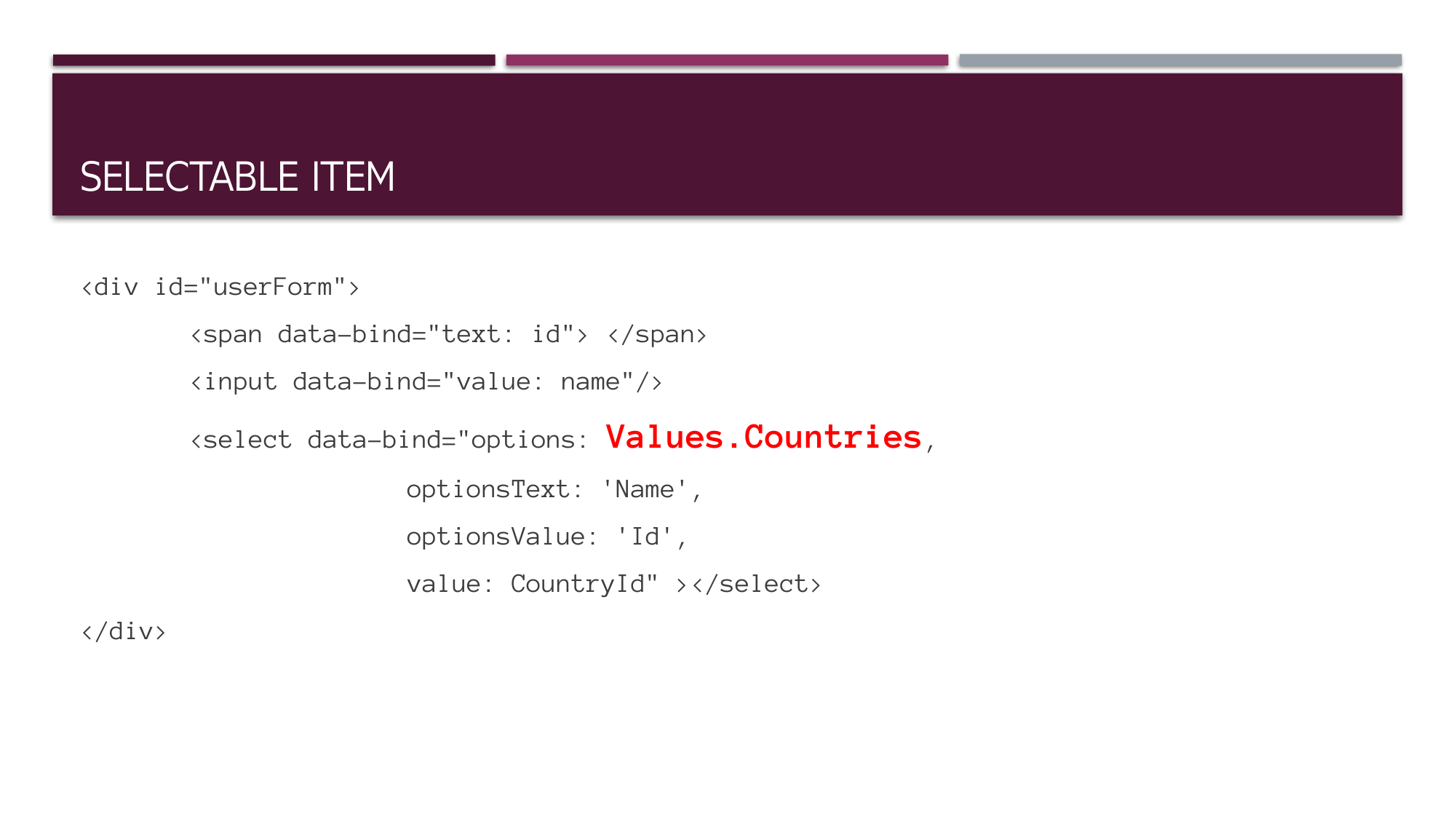

# SELECTABLE ITEM
<div id="userForm">
	<span data-bind="text: id"> </span>
	<input data-bind="value: name"/>
	<select data-bind="options: Values.Countries,
			optionsText: 'Name',
			optionsValue: 'Id',
			value: CountryId" ></select>
</div>